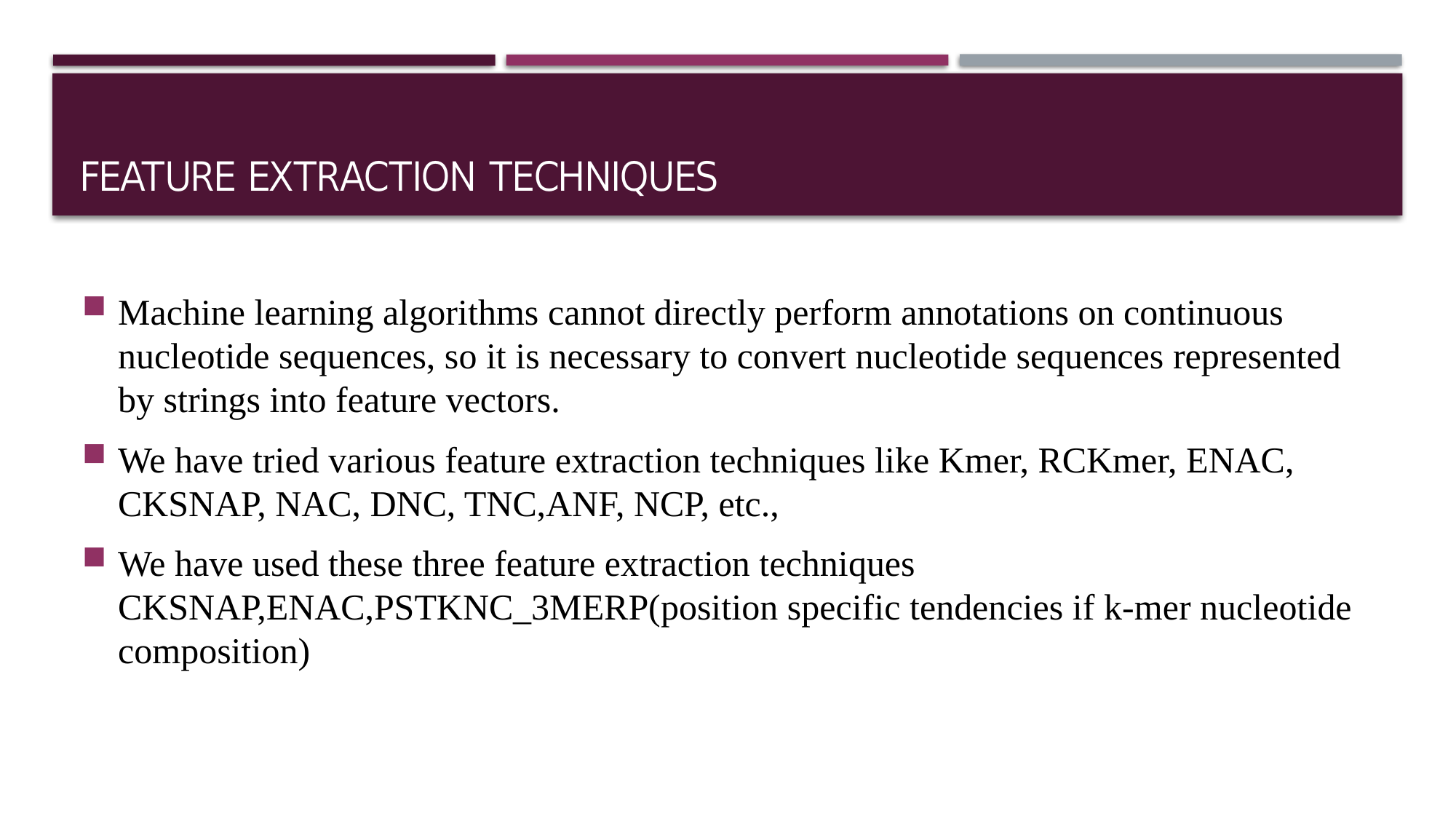

# Feature extraction techniques
Machine learning algorithms cannot directly perform annotations on continuous nucleotide sequences, so it is necessary to convert nucleotide sequences represented by strings into feature vectors.
We have tried various feature extraction techniques like Kmer, RCKmer, ENAC, CKSNAP, NAC, DNC, TNC,ANF, NCP, etc.,
We have used these three feature extraction techniques CKSNAP,ENAC,PSTKNC_3MERP(position specific tendencies if k-mer nucleotide composition)